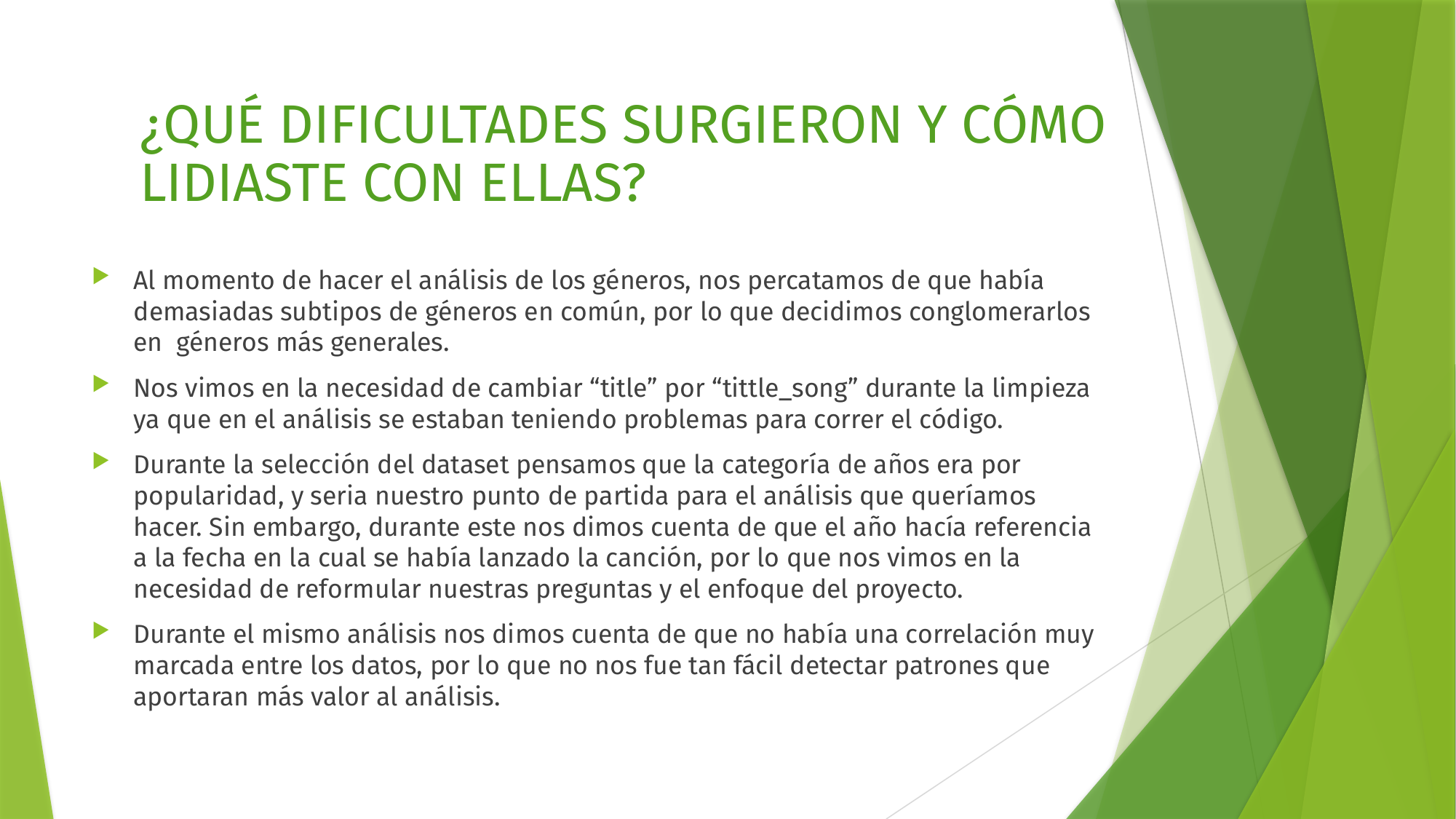

# ¿qué dificultades surgieron y cómo lidiaste con ellas?
Al momento de hacer el análisis de los géneros, nos percatamos de que había demasiadas subtipos de géneros en común, por lo que decidimos conglomerarlos en  géneros más generales.
Nos vimos en la necesidad de cambiar “title” por “tittle_song” durante la limpieza ya que en el análisis se estaban teniendo problemas para correr el código.
Durante la selección del dataset pensamos que la categoría de años era por popularidad, y seria nuestro punto de partida para el análisis que queríamos hacer. Sin embargo, durante este nos dimos cuenta de que el año hacía referencia a la fecha en la cual se había lanzado la canción, por lo que nos vimos en la necesidad de reformular nuestras preguntas y el enfoque del proyecto.
Durante el mismo análisis nos dimos cuenta de que no había una correlación muy marcada entre los datos, por lo que no nos fue tan fácil detectar patrones que aportaran más valor al análisis.